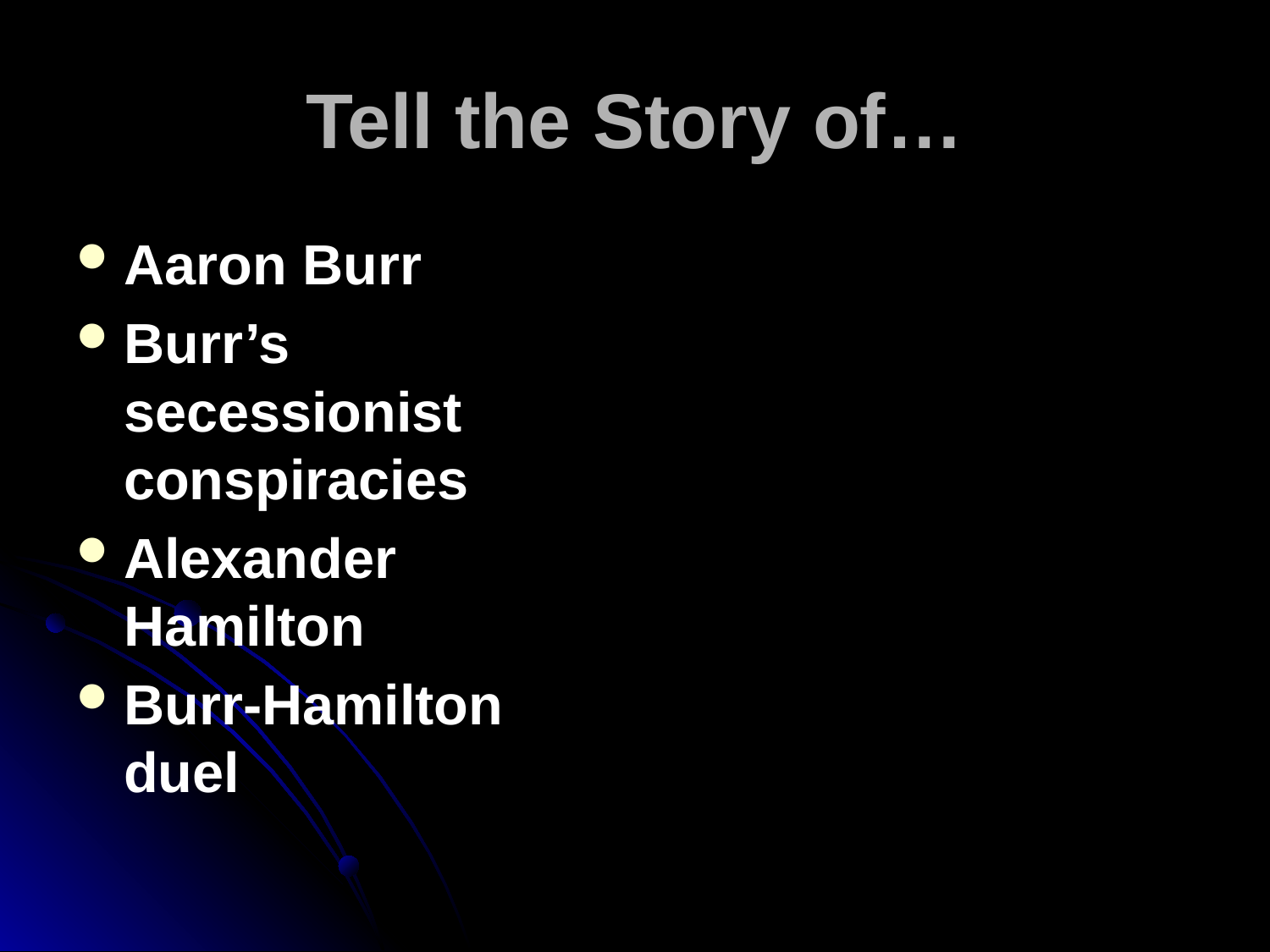

# Tell the Story of…
Aaron Burr
Burr’s secessionist conspiracies
Alexander Hamilton
Burr-Hamilton duel